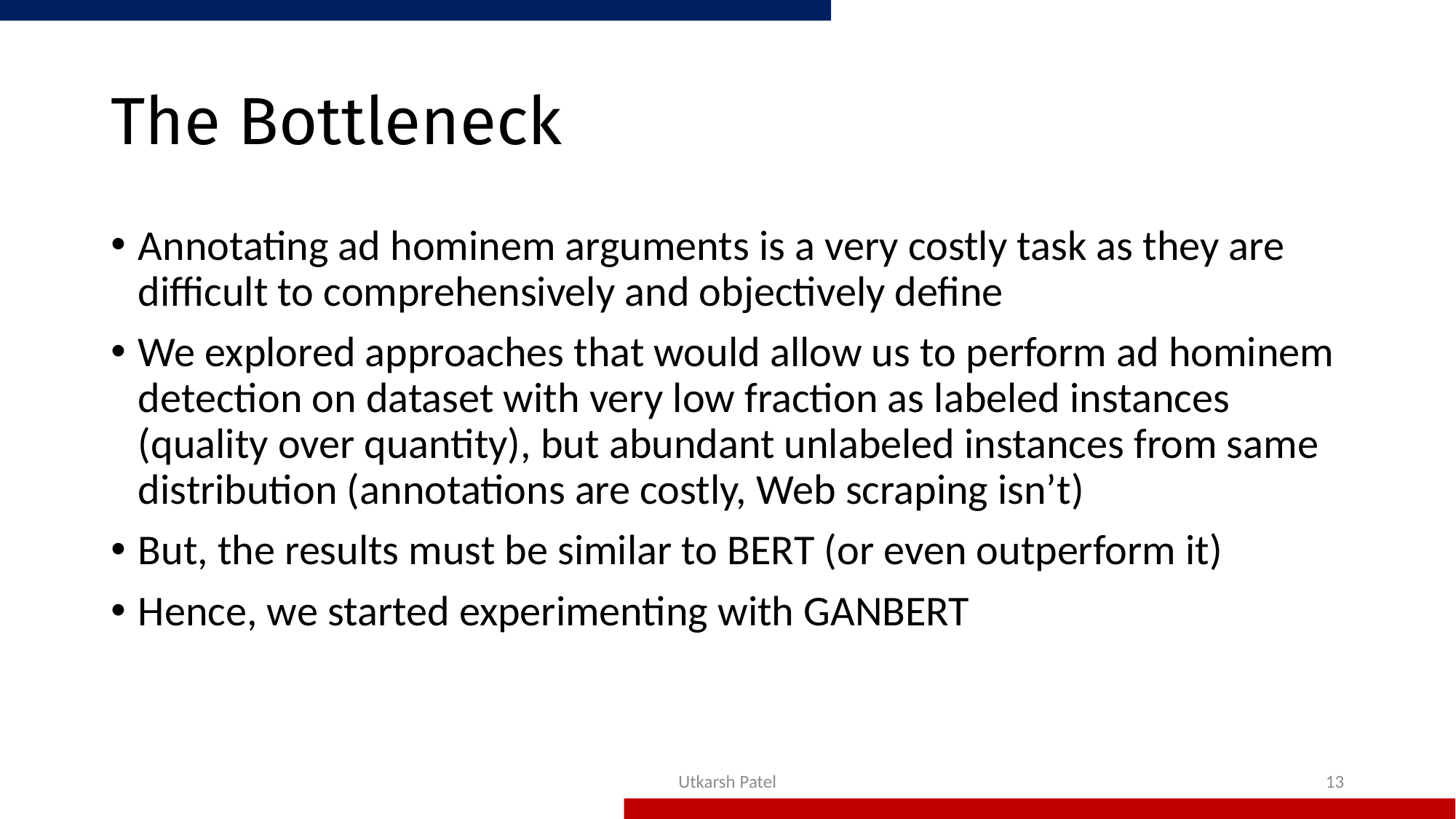

# The Bottleneck
Annotating ad hominem arguments is a very costly task as they are difficult to comprehensively and objectively define
We explored approaches that would allow us to perform ad hominem detection on dataset with very low fraction as labeled instances (quality over quantity), but abundant unlabeled instances from same distribution (annotations are costly, Web scraping isn’t)
But, the results must be similar to BERT (or even outperform it)
Hence, we started experimenting with GANBERT
Utkarsh Patel
13